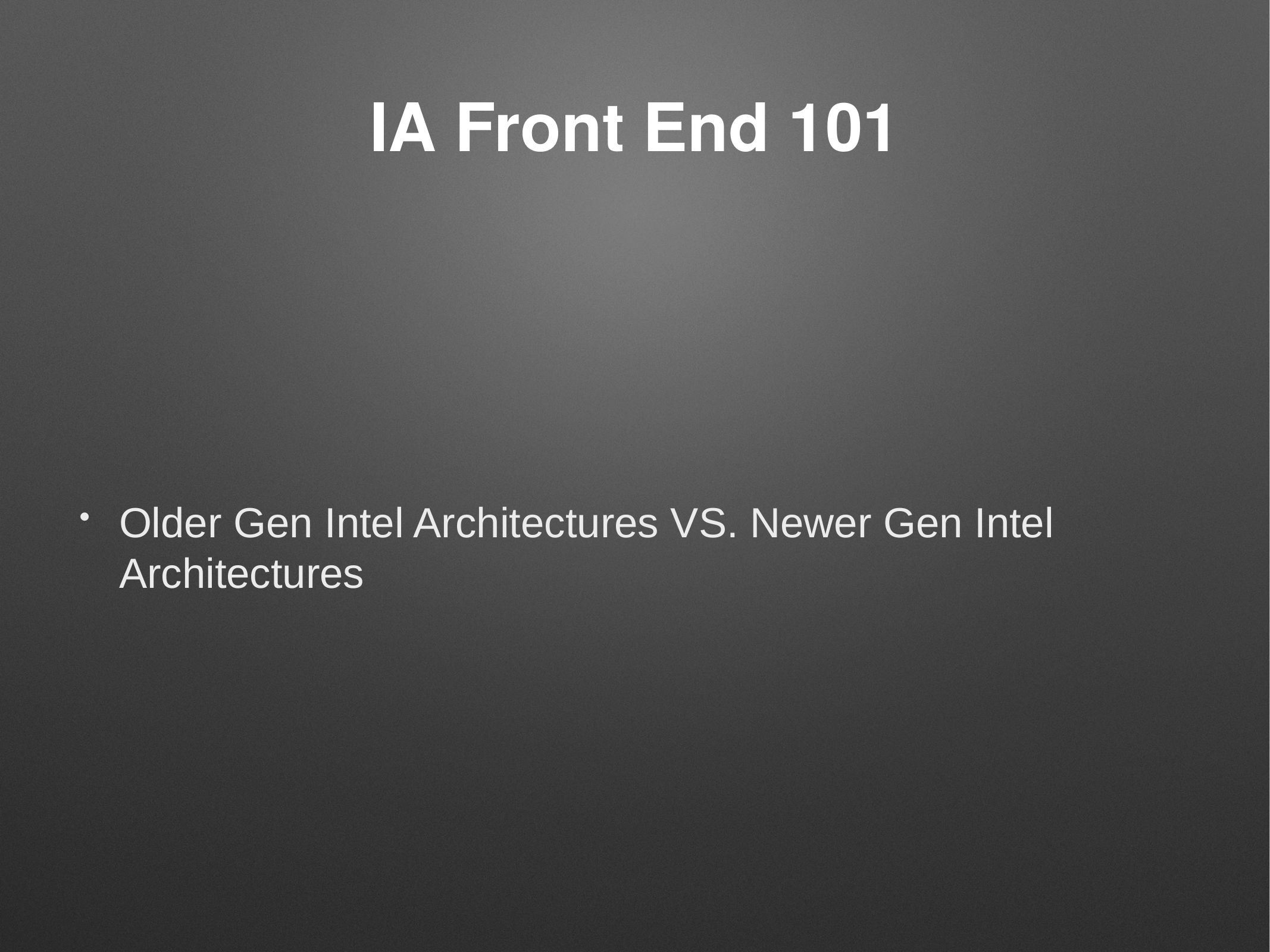

# IA Front End 101
Older Gen Intel Architectures VS. Newer Gen Intel Architectures